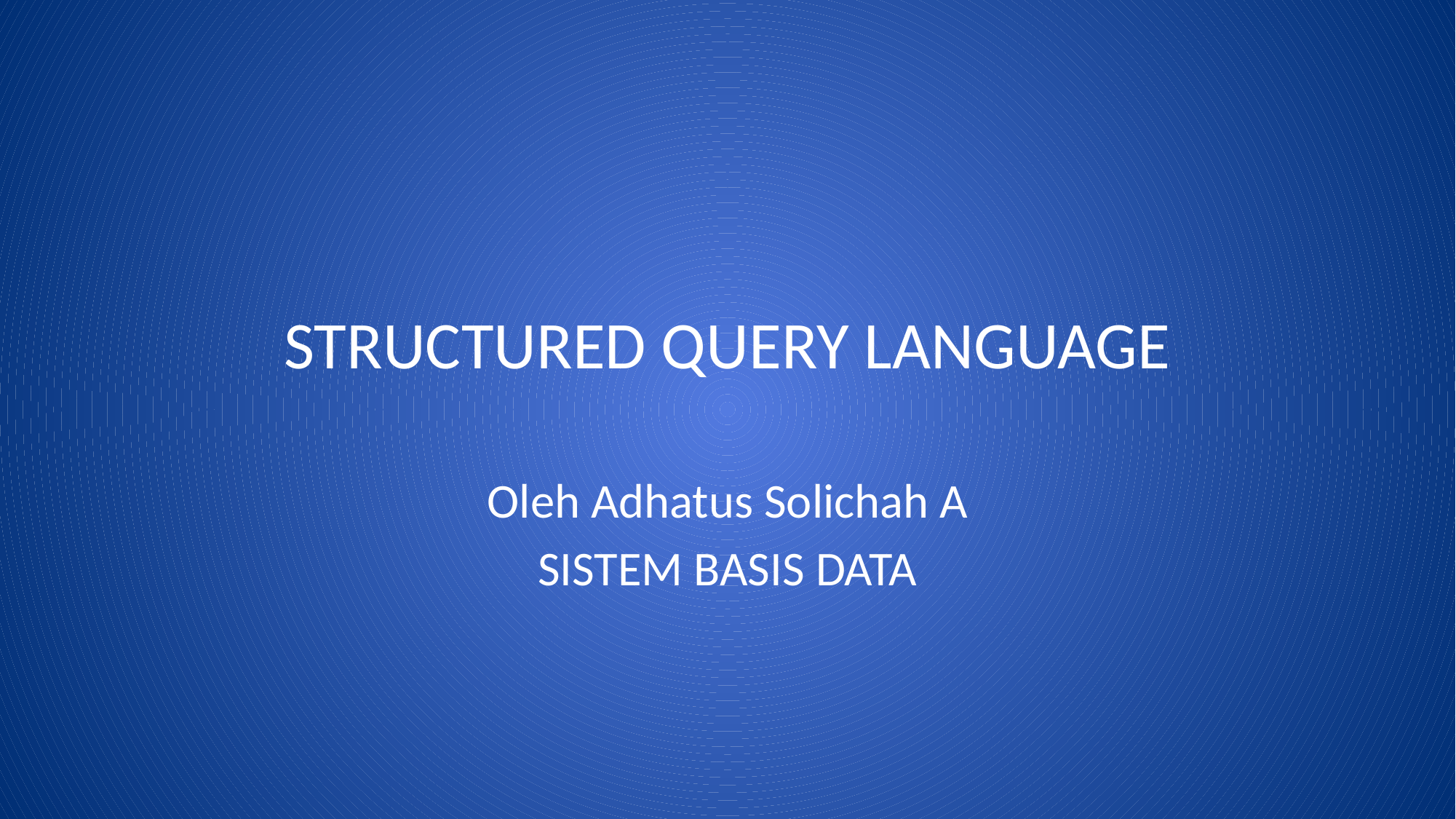

# STRUCTURED QUERY LANGUAGE
Oleh Adhatus Solichah A
SISTEM BASIS DATA